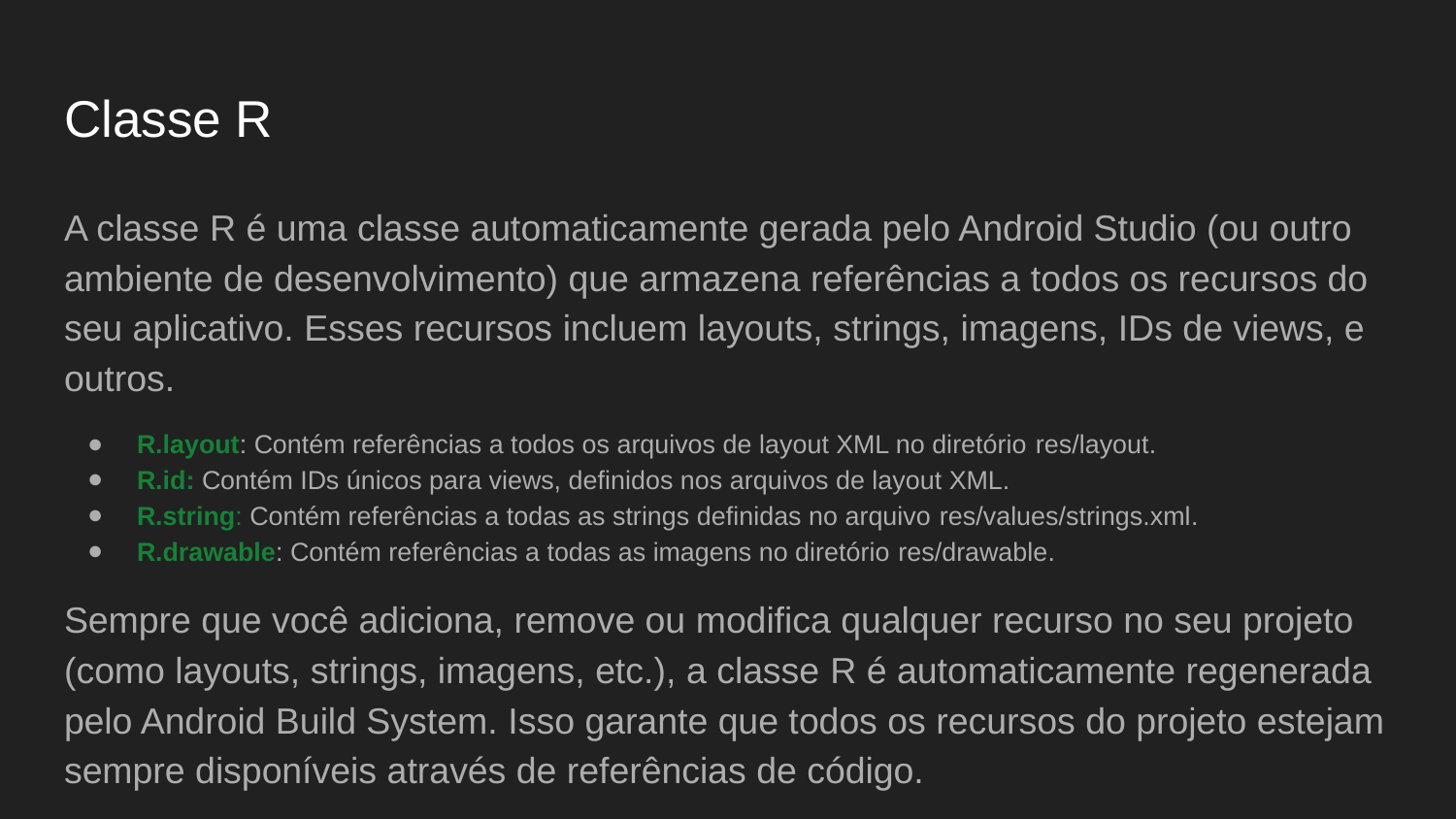

# Classe R
A classe R é uma classe automaticamente gerada pelo Android Studio (ou outro ambiente de desenvolvimento) que armazena referências a todos os recursos do seu aplicativo. Esses recursos incluem layouts, strings, imagens, IDs de views, e outros.
R.layout: Contém referências a todos os arquivos de layout XML no diretório res/layout.
R.id: Contém IDs únicos para views, definidos nos arquivos de layout XML.
R.string: Contém referências a todas as strings definidas no arquivo res/values/strings.xml.
R.drawable: Contém referências a todas as imagens no diretório res/drawable.
Sempre que você adiciona, remove ou modifica qualquer recurso no seu projeto (como layouts, strings, imagens, etc.), a classe R é automaticamente regenerada pelo Android Build System. Isso garante que todos os recursos do projeto estejam sempre disponíveis através de referências de código.